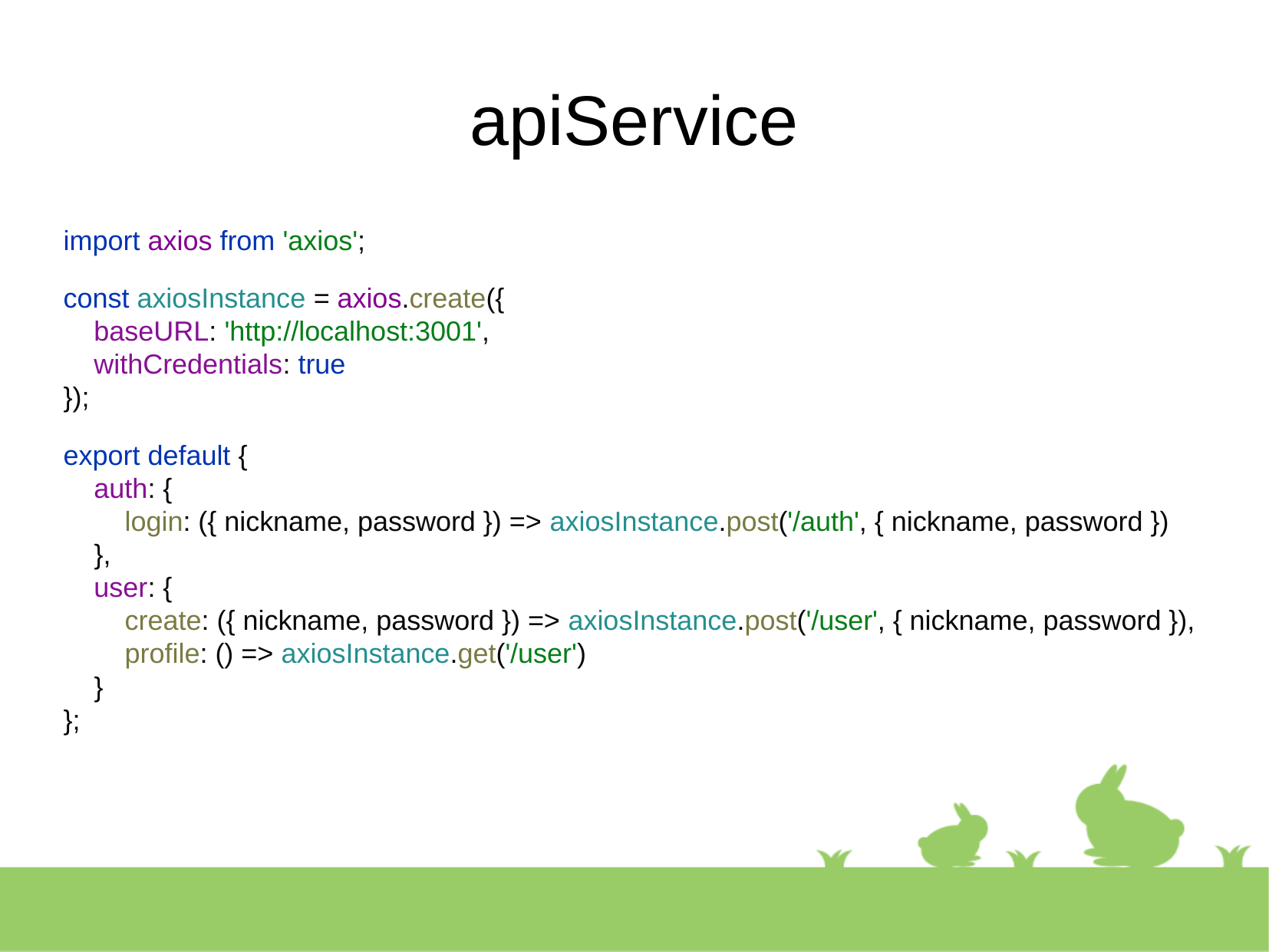

apiService
import axios from 'axios';
const axiosInstance = axios.create({
    baseURL: 'http://localhost:3001',
    withCredentials: true
});
export default {
    auth: {
        login: ({ nickname, password }) => axiosInstance.post('/auth', { nickname, password })
    },
    user: {
        create: ({ nickname, password }) => axiosInstance.post('/user', { nickname, password }),
        profile: () => axiosInstance.get('/user')
    }
};